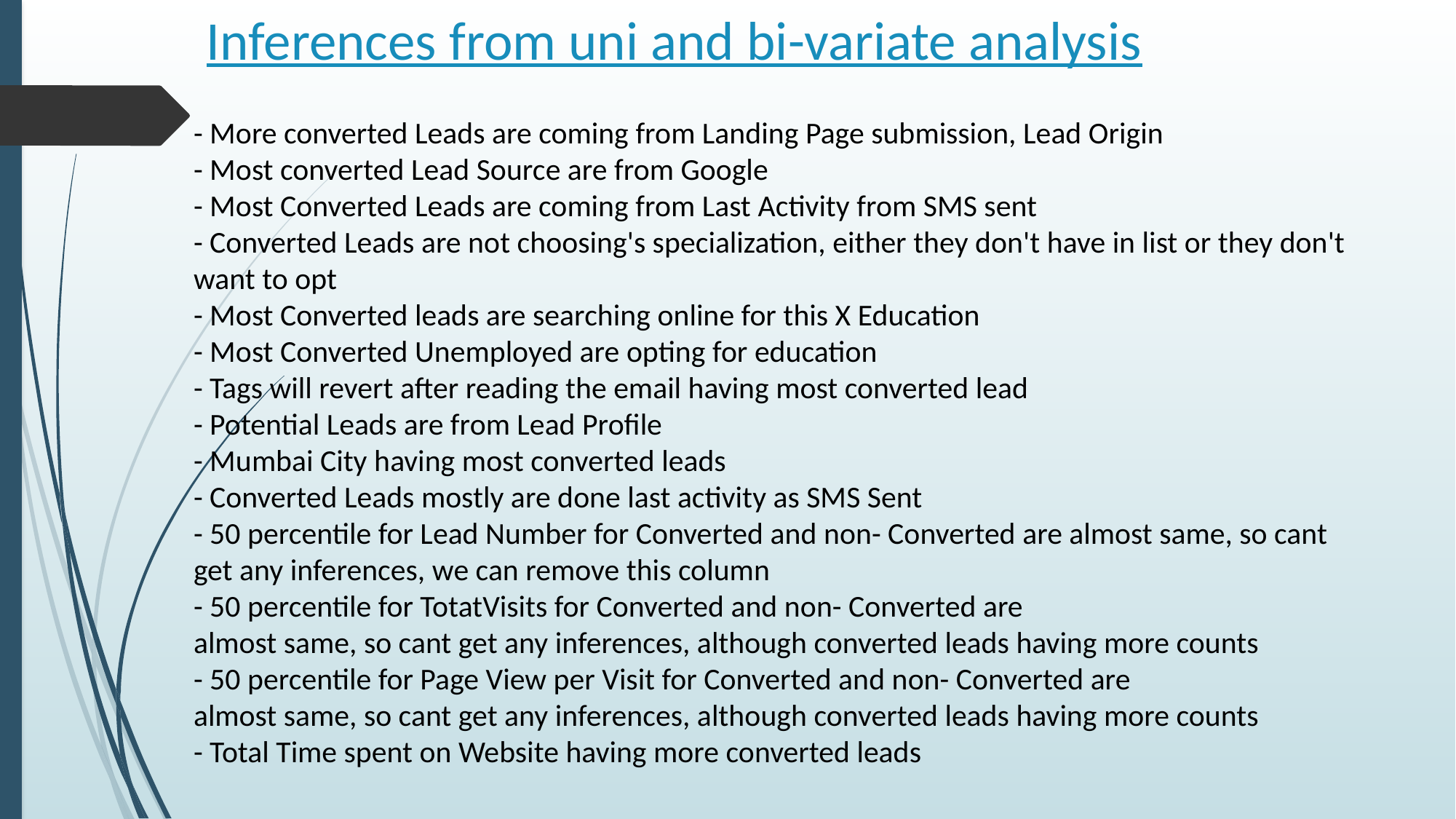

# Inferences from uni and bi-variate analysis
- More converted Leads are coming from Landing Page submission, Lead Origin
- Most converted Lead Source are from Google
- Most Converted Leads are coming from Last Activity from SMS sent
- Converted Leads are not choosing's specialization, either they don't have in list or they don't want to opt
- Most Converted leads are searching online for this X Education
- Most Converted Unemployed are opting for education
- Tags will revert after reading the email having most converted lead
- Potential Leads are from Lead Profile
- Mumbai City having most converted leads
- Converted Leads mostly are done last activity as SMS Sent
- 50 percentile for Lead Number for Converted and non- Converted are almost same, so cant
get any inferences, we can remove this column
- 50 percentile for TotatVisits for Converted and non- Converted are
almost same, so cant get any inferences, although converted leads having more counts
- 50 percentile for Page View per Visit for Converted and non- Converted are
almost same, so cant get any inferences, although converted leads having more counts
- Total Time spent on Website having more converted leads